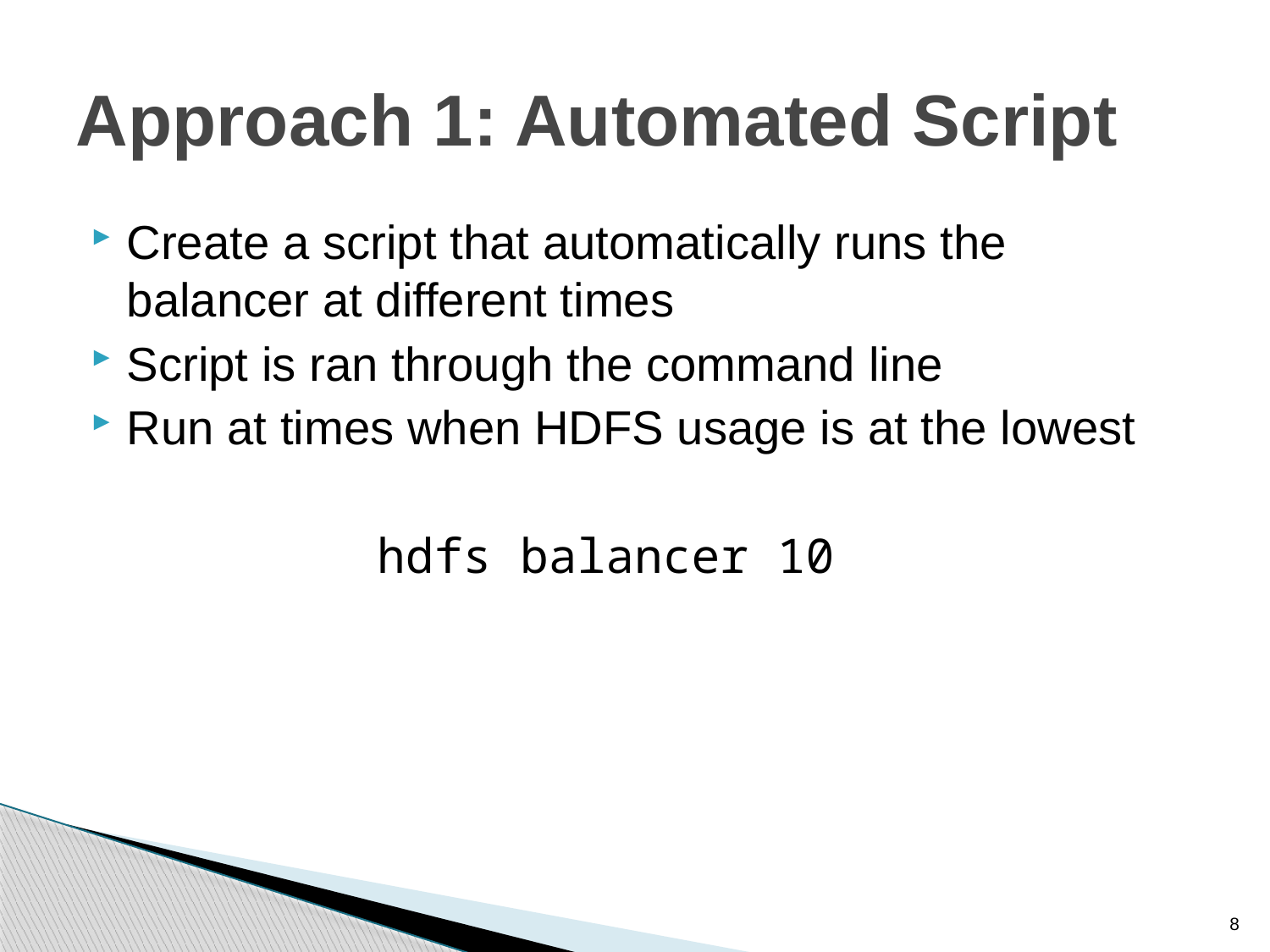

# Approach 1: Automated Script
Create a script that automatically runs the balancer at different times
Script is ran through the command line
Run at times when HDFS usage is at the lowest

          hdfs balancer 10
8